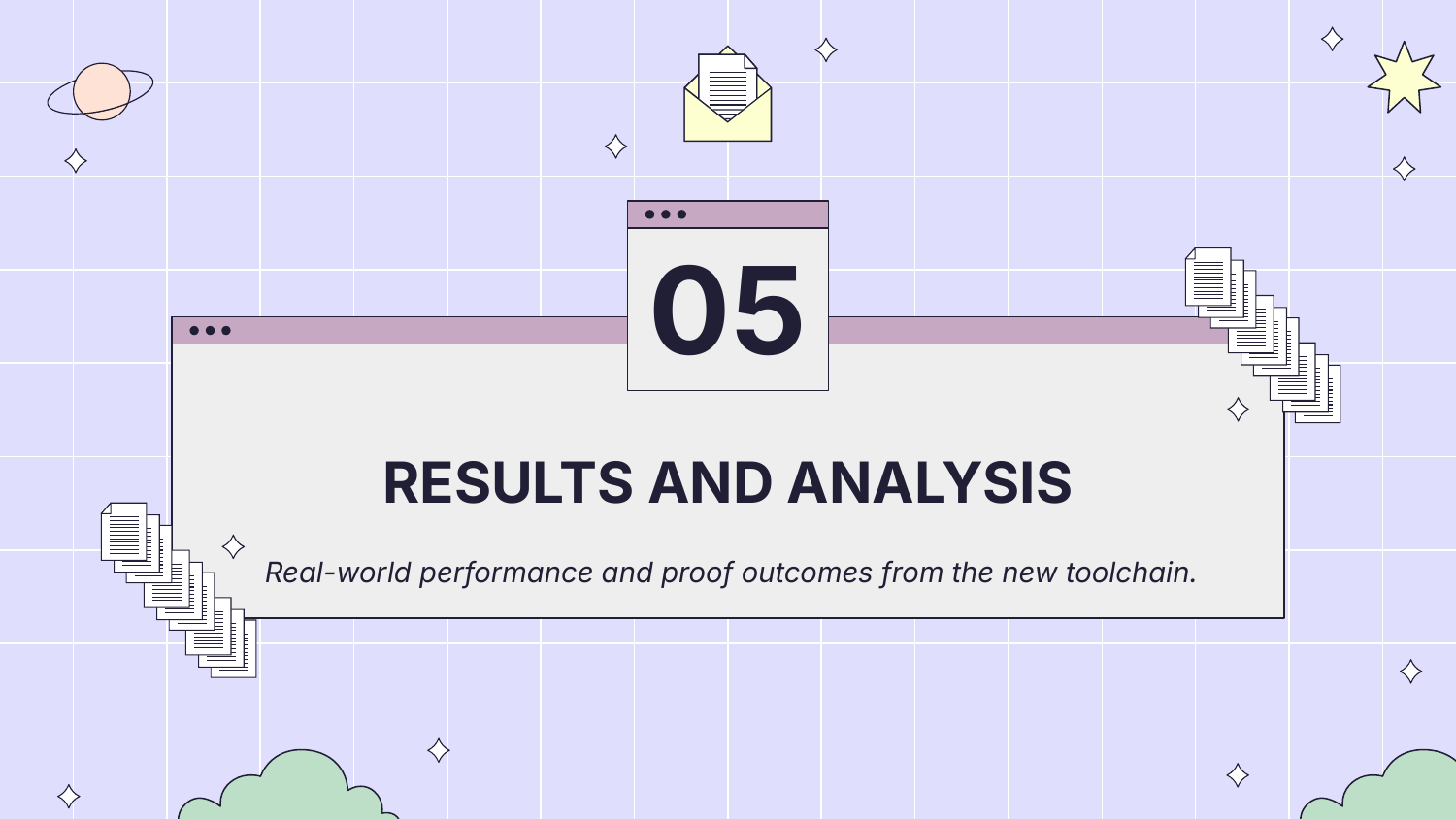

05

# RESULTS AND ANALYSIS

Real-world performance and proof outcomes from the new toolchain.